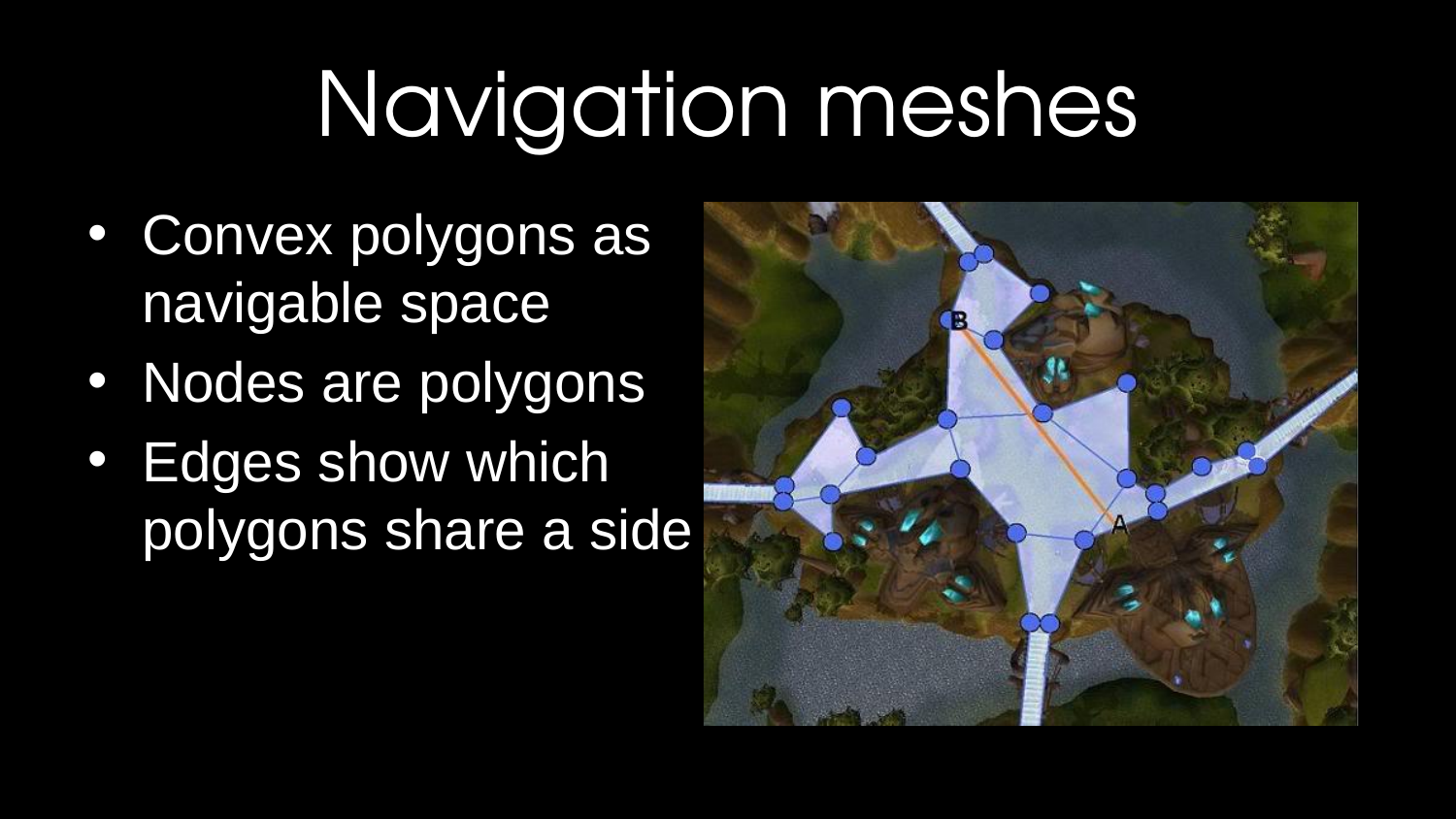

# Navigation meshes
Convex polygons as navigable space
Nodes are polygons
Edges show which polygons share a side